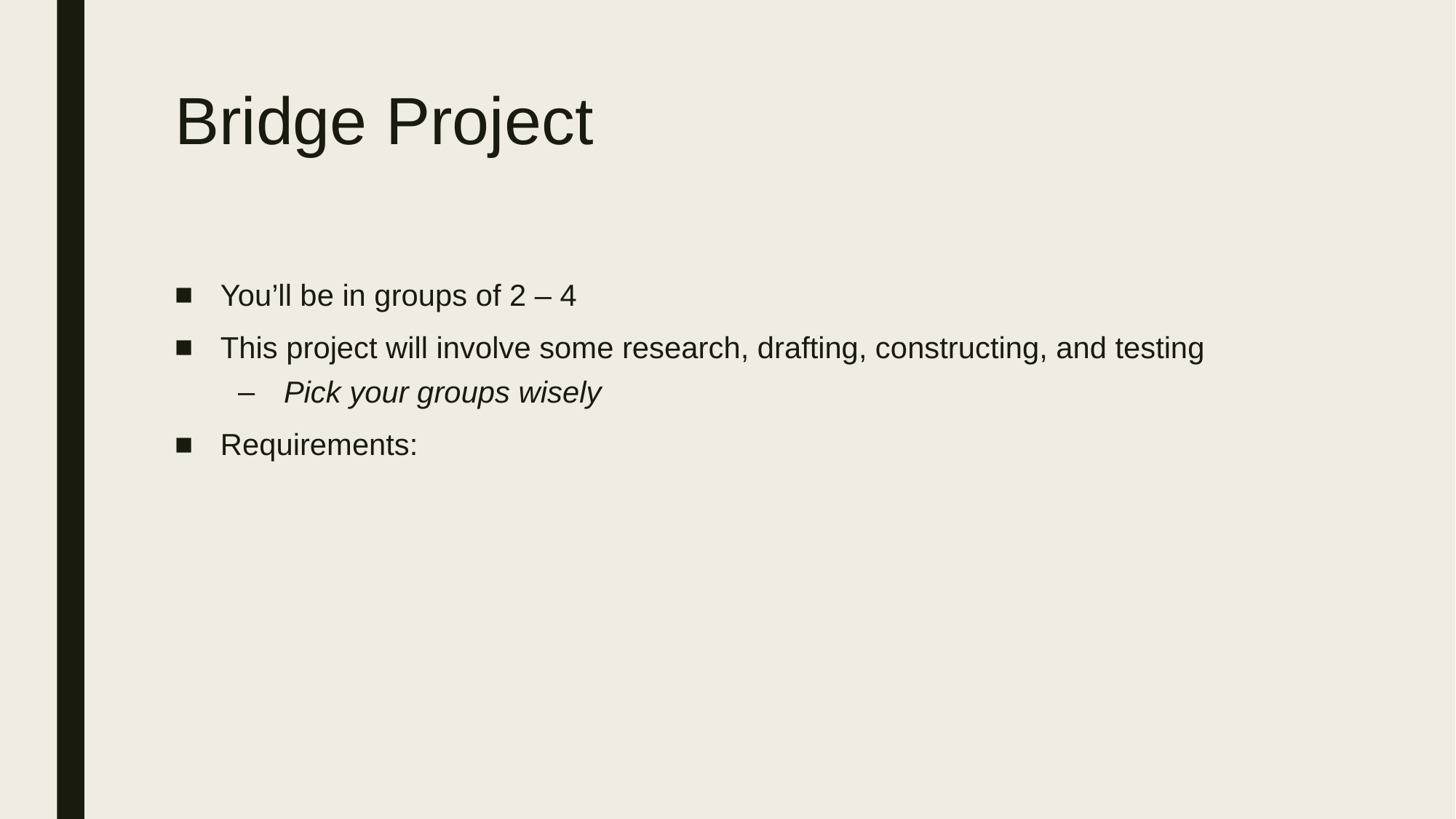

# Bridge Project
You’ll be in groups of 2 – 4
This project will involve some research, drafting, constructing, and testing
Pick your groups wisely
Requirements: